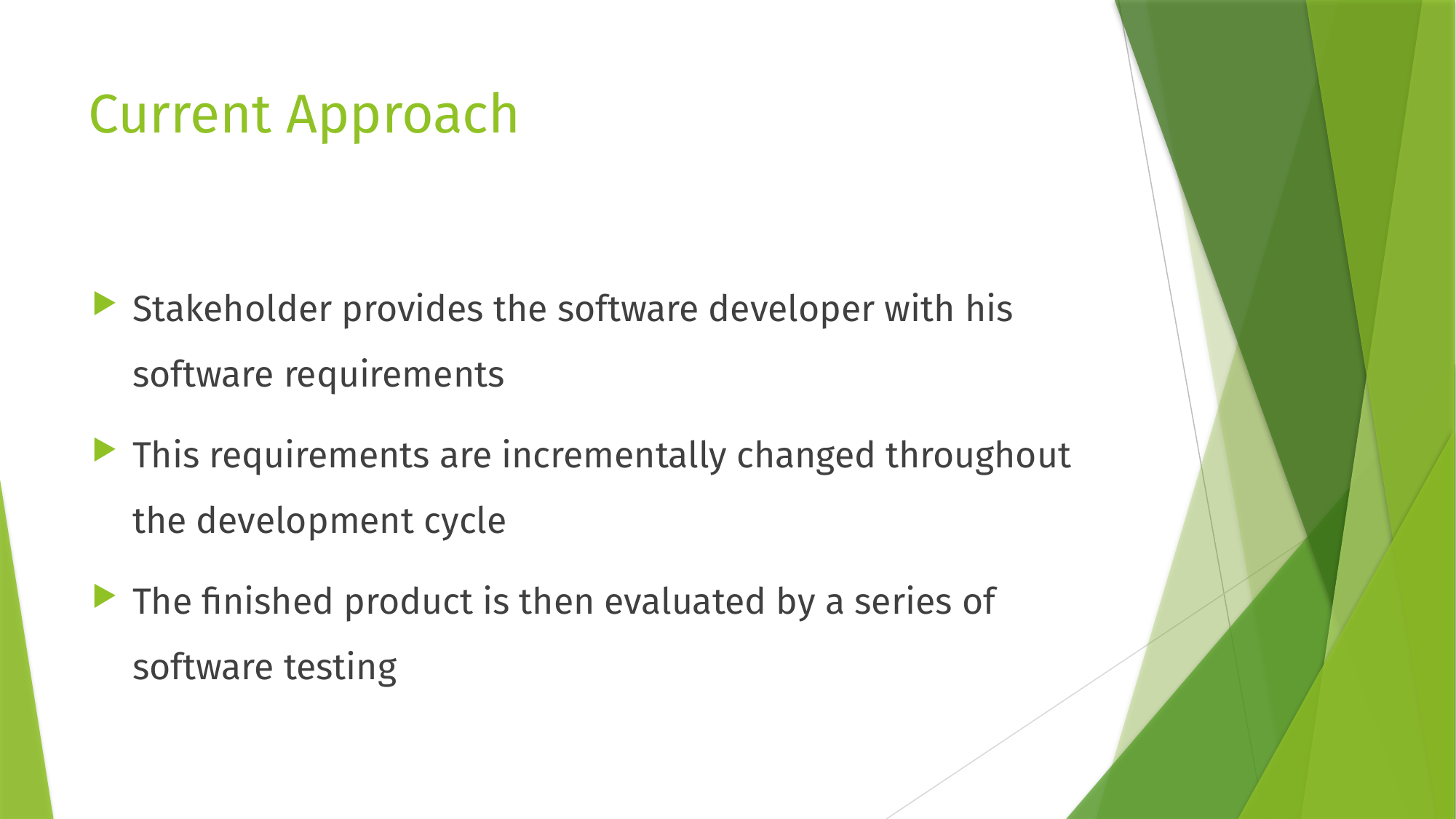

# Current Approach
Stakeholder provides the software developer with his software requirements
This requirements are incrementally changed throughout the development cycle
The finished product is then evaluated by a series of software testing